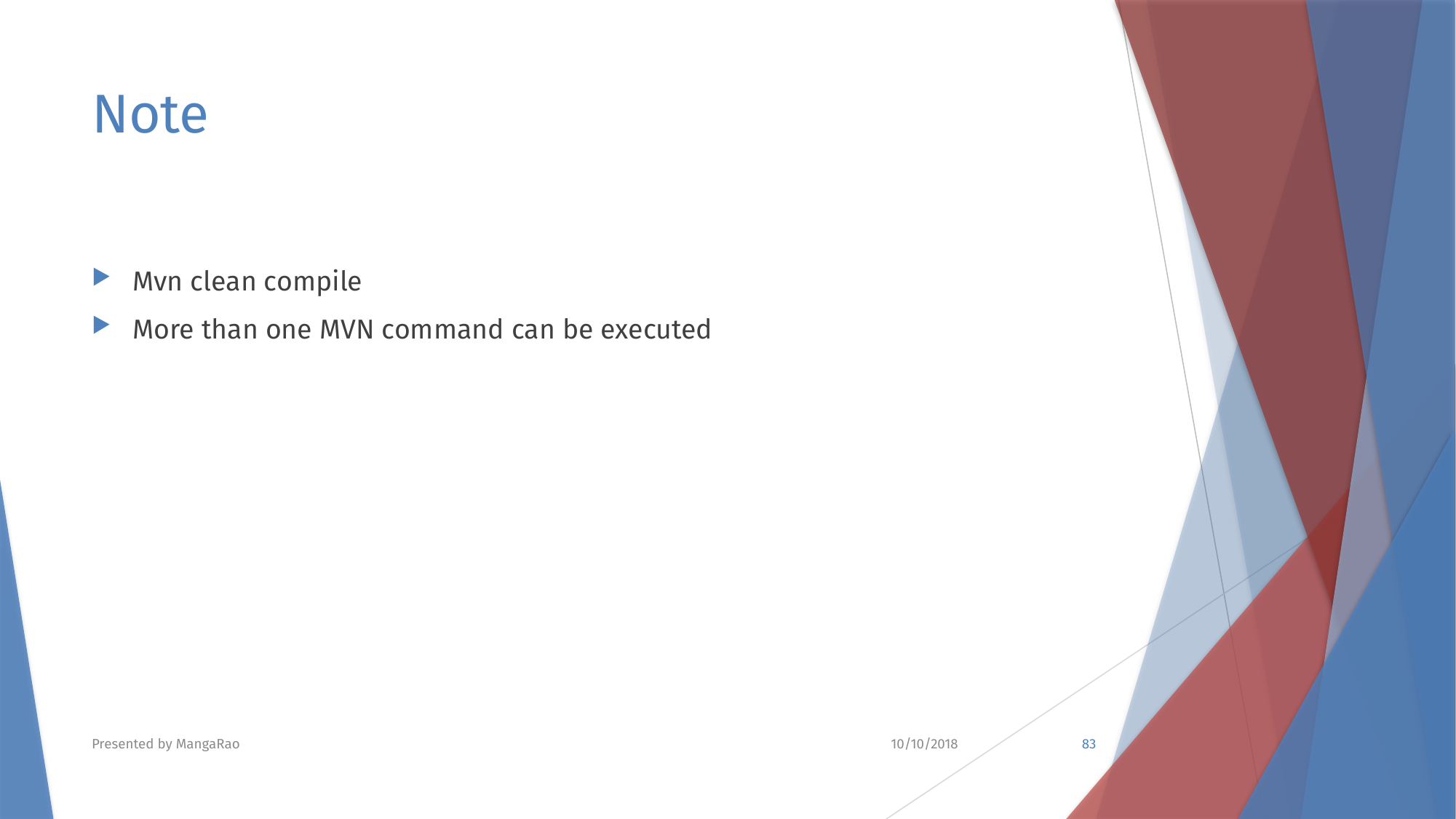

# Note
Mvn clean compile
More than one MVN command can be executed
Presented by MangaRao
10/10/2018
83